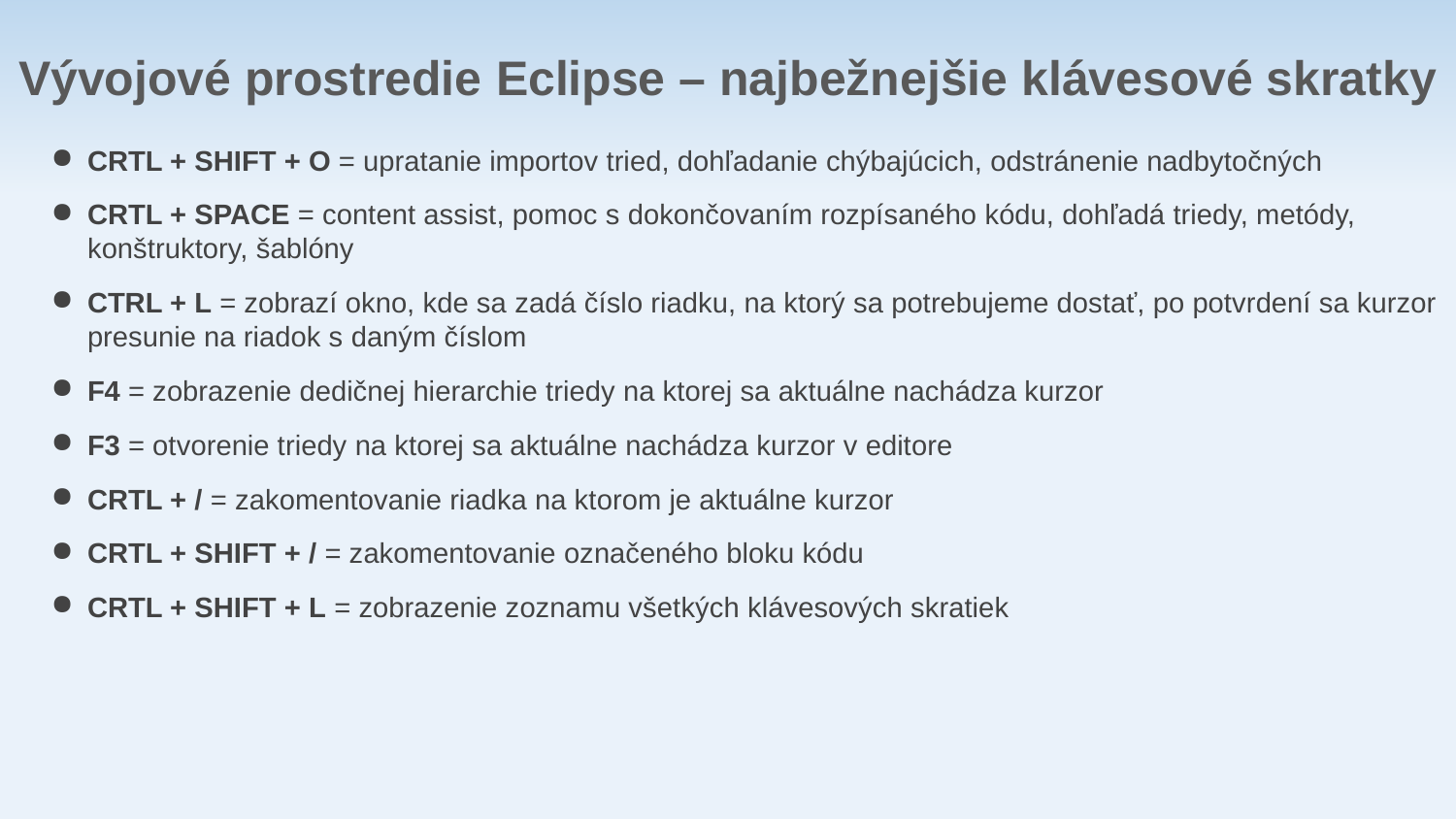

Vývojové prostredie Eclipse – najbežnejšie klávesové skratky
CRTL + SHIFT + O = upratanie importov tried, dohľadanie chýbajúcich, odstránenie nadbytočných
CRTL + SPACE = content assist, pomoc s dokončovaním rozpísaného kódu, dohľadá triedy, metódy, konštruktory, šablóny
CTRL + L = zobrazí okno, kde sa zadá číslo riadku, na ktorý sa potrebujeme dostať, po potvrdení sa kurzor presunie na riadok s daným číslom
F4 = zobrazenie dedičnej hierarchie triedy na ktorej sa aktuálne nachádza kurzor
F3 = otvorenie triedy na ktorej sa aktuálne nachádza kurzor v editore
CRTL + / = zakomentovanie riadka na ktorom je aktuálne kurzor
CRTL + SHIFT + / = zakomentovanie označeného bloku kódu
CRTL + SHIFT + L = zobrazenie zoznamu všetkých klávesových skratiek